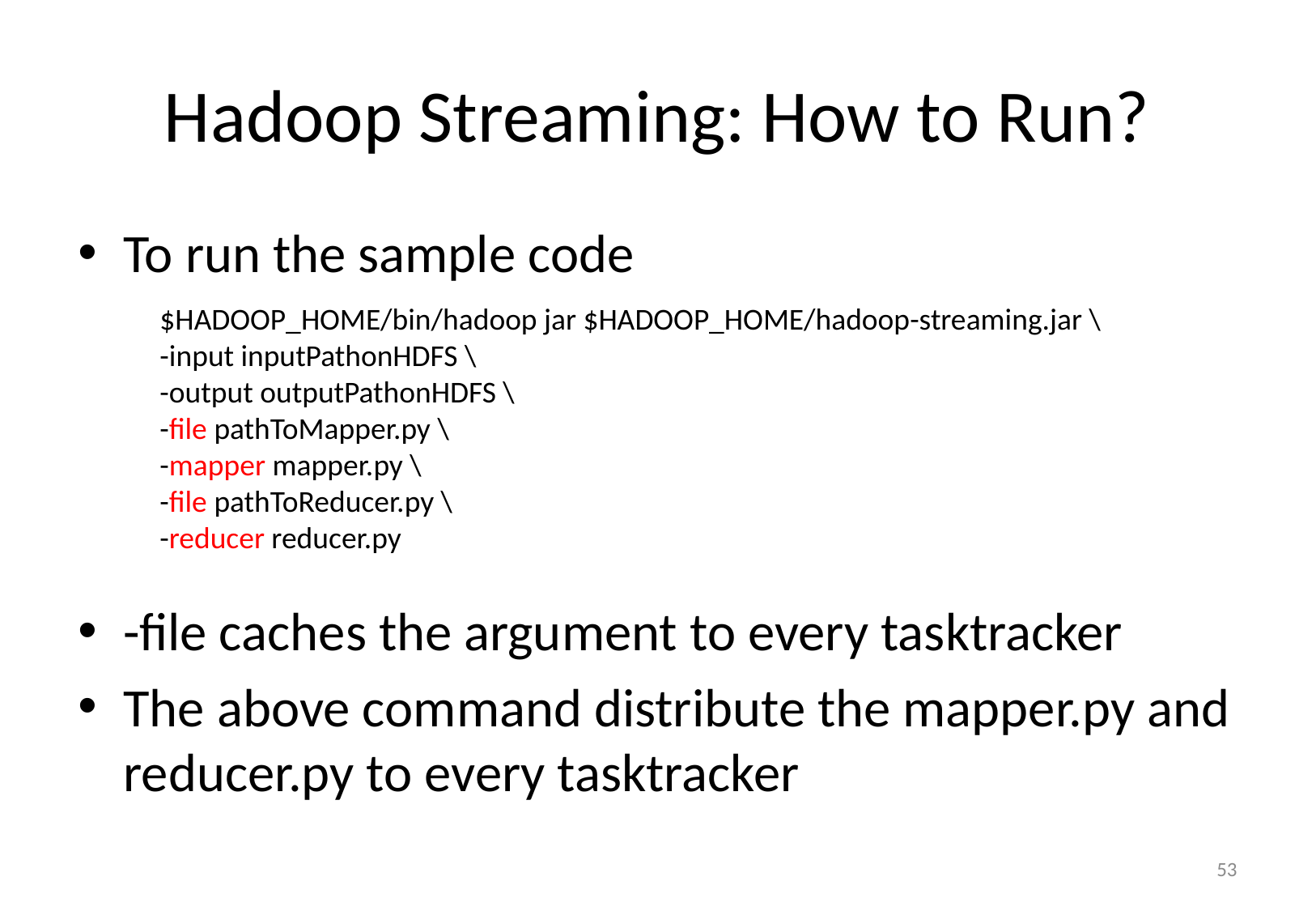

# Hadoop Streaming: How to Run?
To run the sample code

-file caches the argument to every tasktracker
The above command distribute the mapper.py and reducer.py to every tasktracker
$HADOOP_HOME/bin/hadoop jar $HADOOP_HOME/hadoop-streaming.jar \
-input inputPathonHDFS \
-output outputPathonHDFS \
-file pathToMapper.py \
-mapper mapper.py \
-file pathToReducer.py \
-reducer reducer.py
53